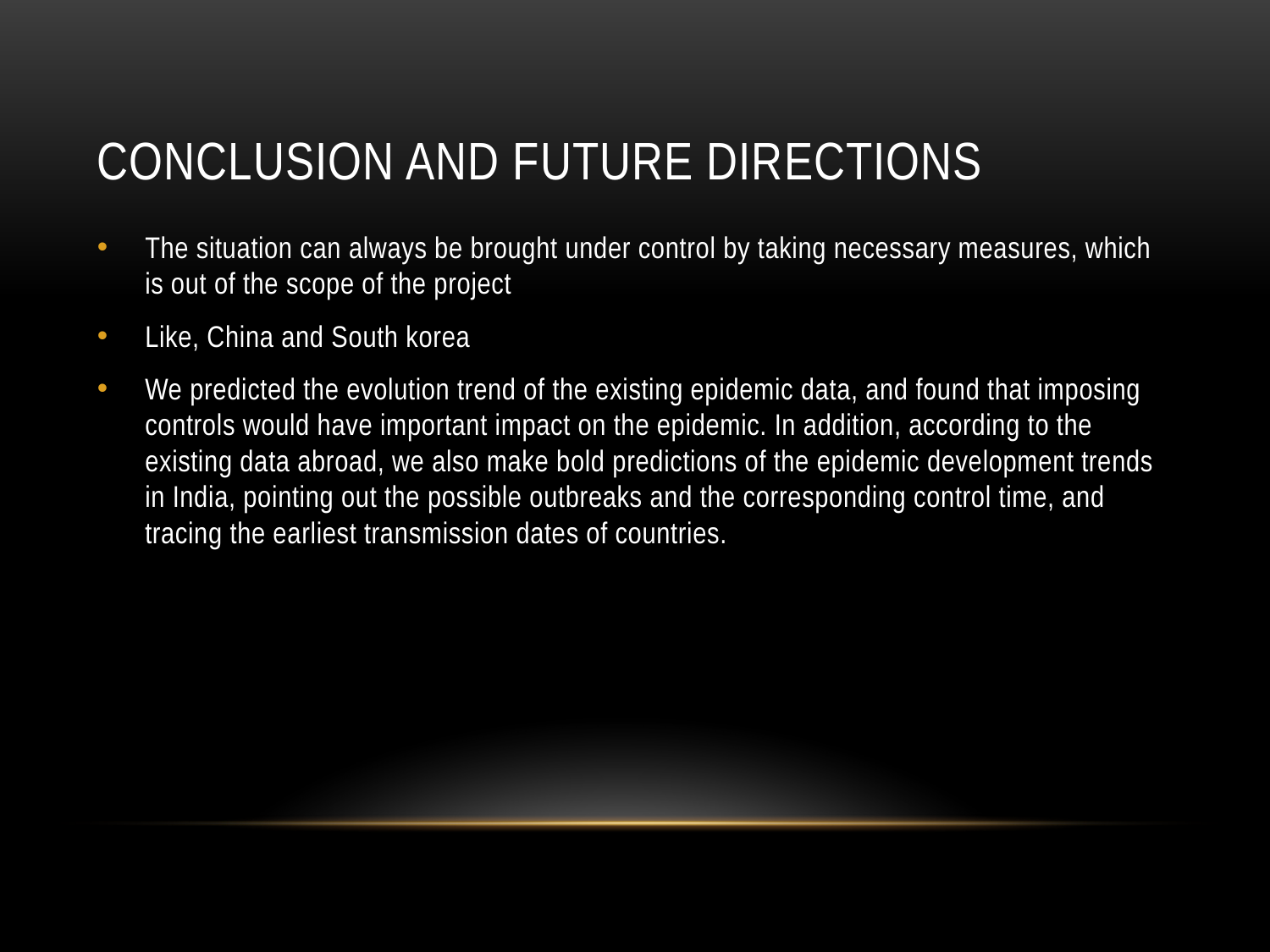

# Conclusion and Future Directions
The situation can always be brought under control by taking necessary measures, which is out of the scope of the project
Like, China and South korea
We predicted the evolution trend of the existing epidemic data, and found that imposing controls would have important impact on the epidemic. In addition, according to the existing data abroad, we also make bold predictions of the epidemic development trends in India, pointing out the possible outbreaks and the corresponding control time, and tracing the earliest transmission dates of countries.